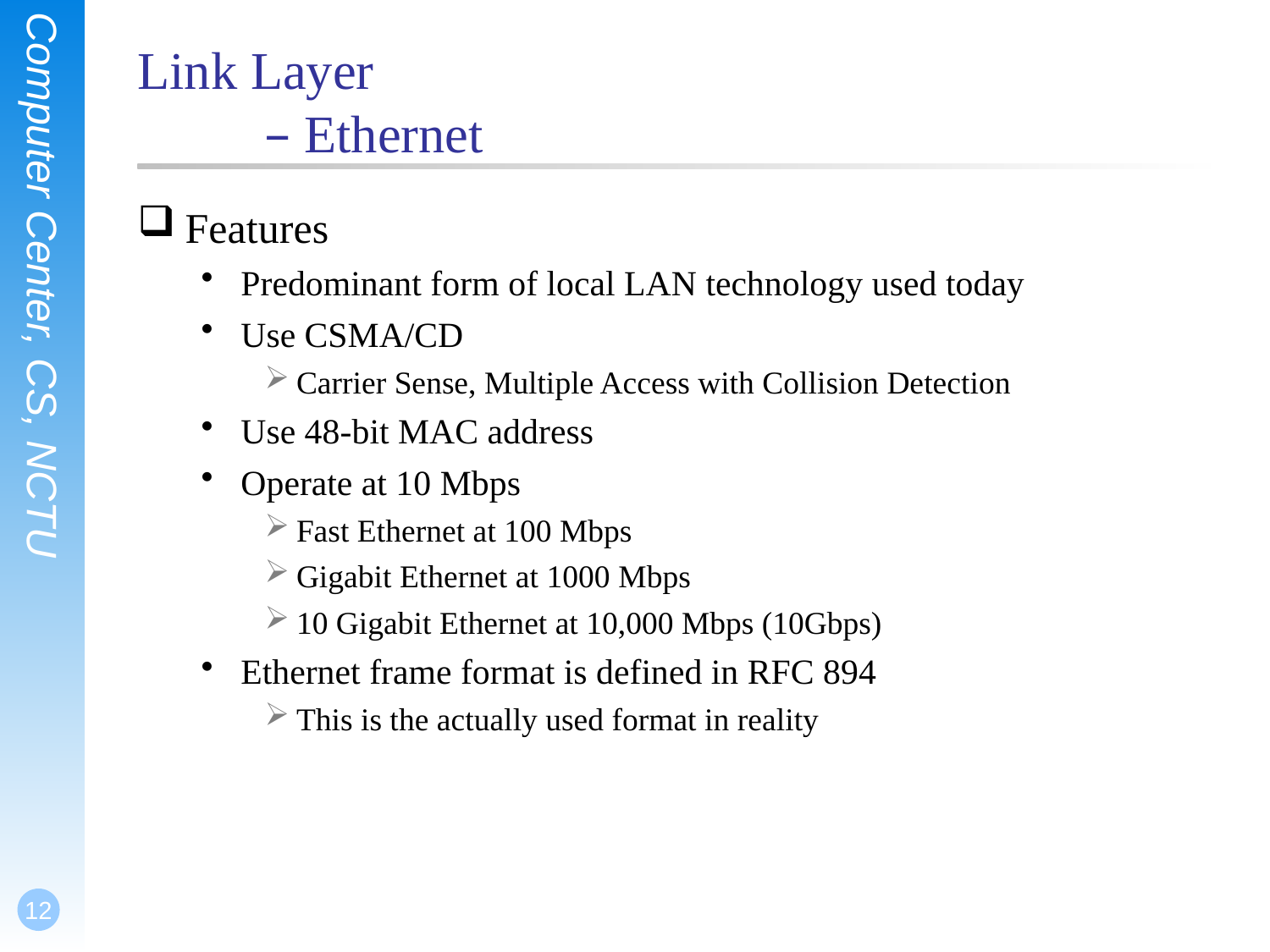

# Link Layer – Ethernet
Features
Predominant form of local LAN technology used today
Use CSMA/CD
Carrier Sense, Multiple Access with Collision Detection
Use 48-bit MAC address
Operate at 10 Mbps
Fast Ethernet at 100 Mbps
Gigabit Ethernet at 1000 Mbps
10 Gigabit Ethernet at 10,000 Mbps (10Gbps)
Ethernet frame format is defined in RFC 894
This is the actually used format in reality